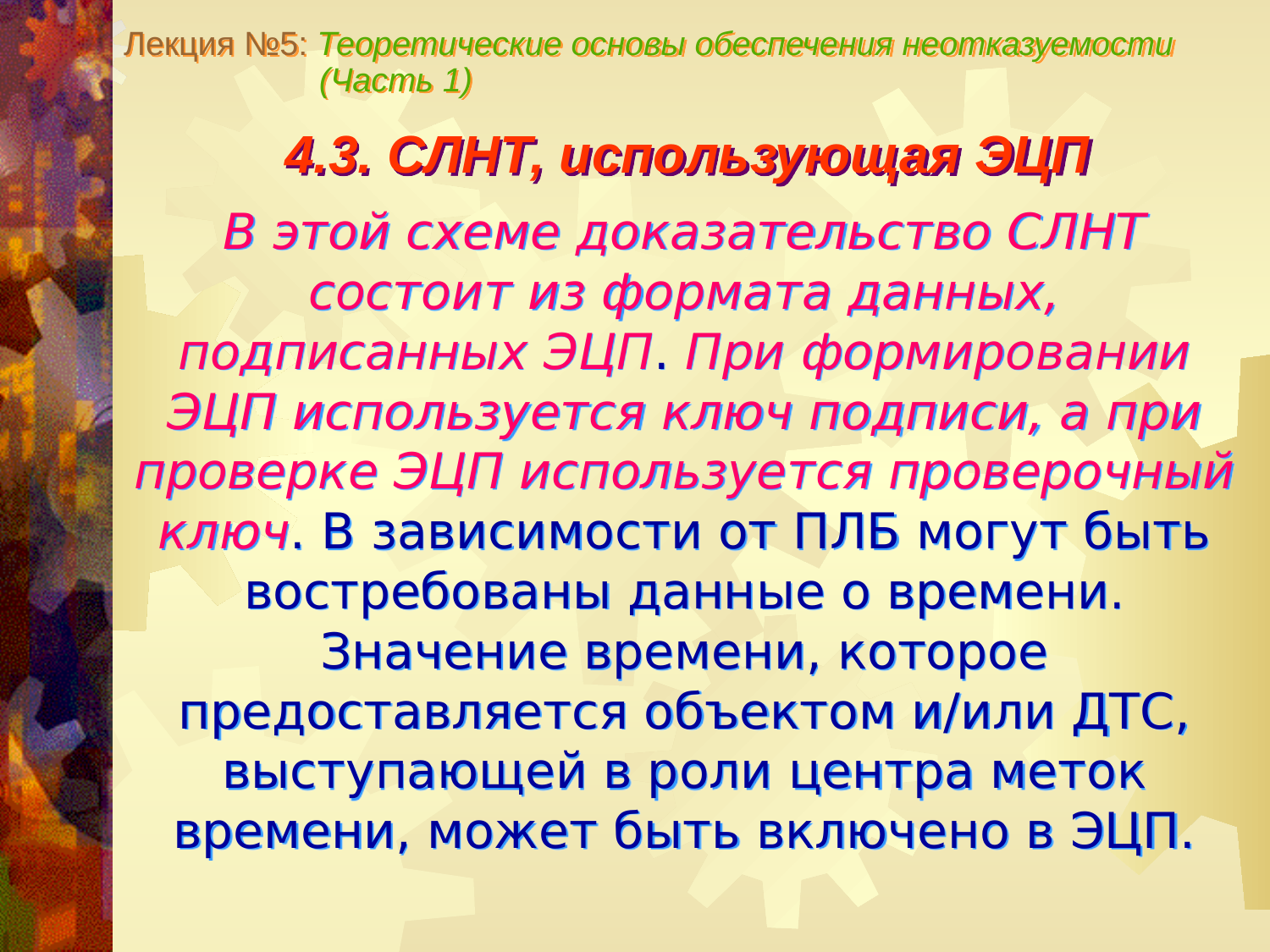

Лекция №5: Теоретические основы обеспечения неотказуемости
                       (Часть 1)
4.3. СЛНТ, использующая ЭЦП
В этой схеме доказательство СЛНТ состоит из формата данных, подписанных ЭЦП. При формировании ЭЦП используется ключ подписи, а при проверке ЭЦП используется проверочный ключ. В зависимости от ПЛБ могут быть востребованы данные о времени. Значение времени, которое предоставляется объектом и/или ДТС, выступающей в роли центра меток времени, может быть включено в ЭЦП.